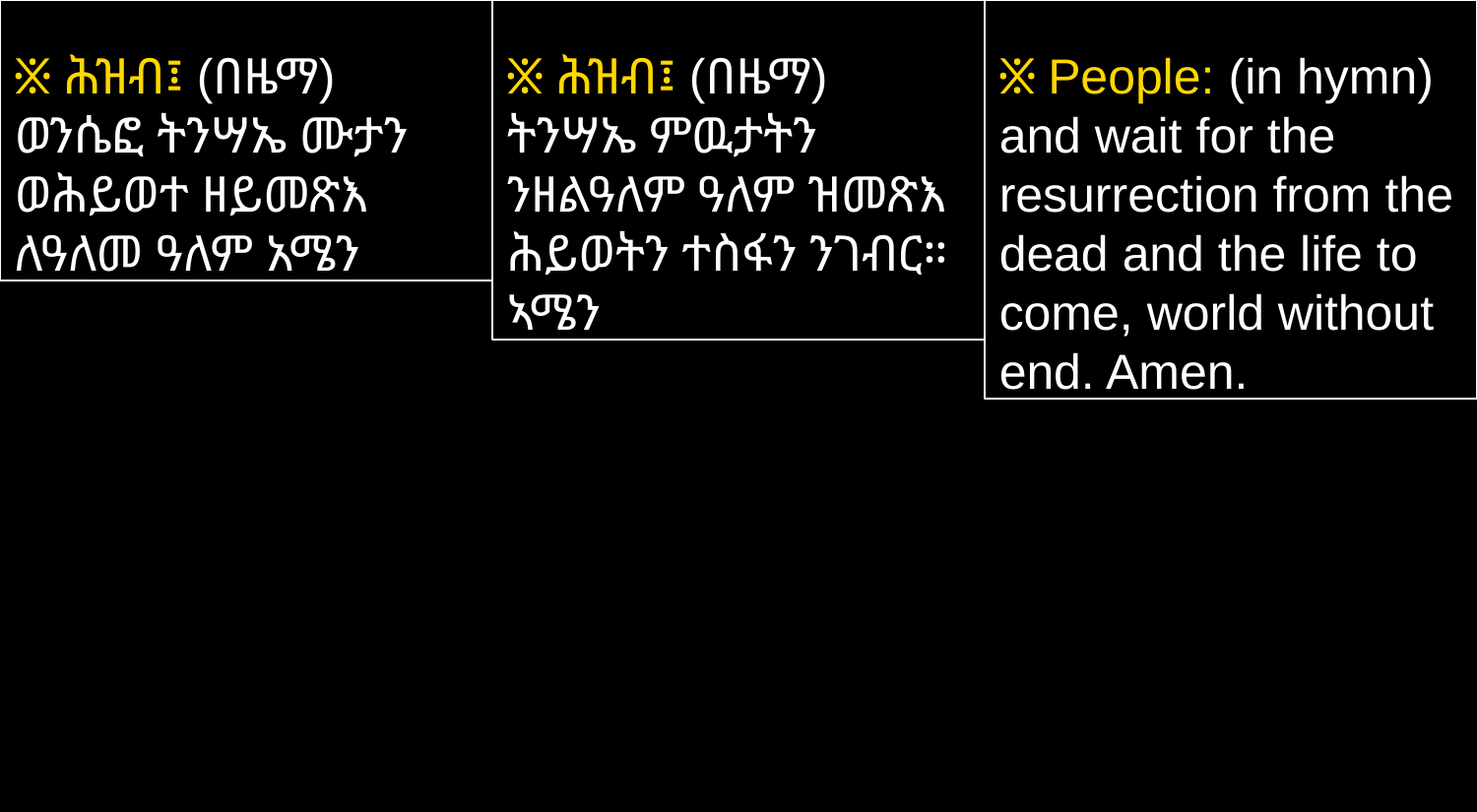

፠ ሕዝብ፤ (በዜማ) ወንሴፎ ትንሣኤ ሙታን ወሕይወተ ዘይመጽእ ለዓለመ ዓለም አሜን

፠ ሕዝብ፤ (በዜማ) ትንሣኤ ምዉታትን ንዘልዓለም ዓለም ዝመጽእ ሕይወትን ተስፋን ንገብር። ኣሜን

፠ People: (in hymn) and wait for the resurrection from the dead and the life to come, world without end. Amen.